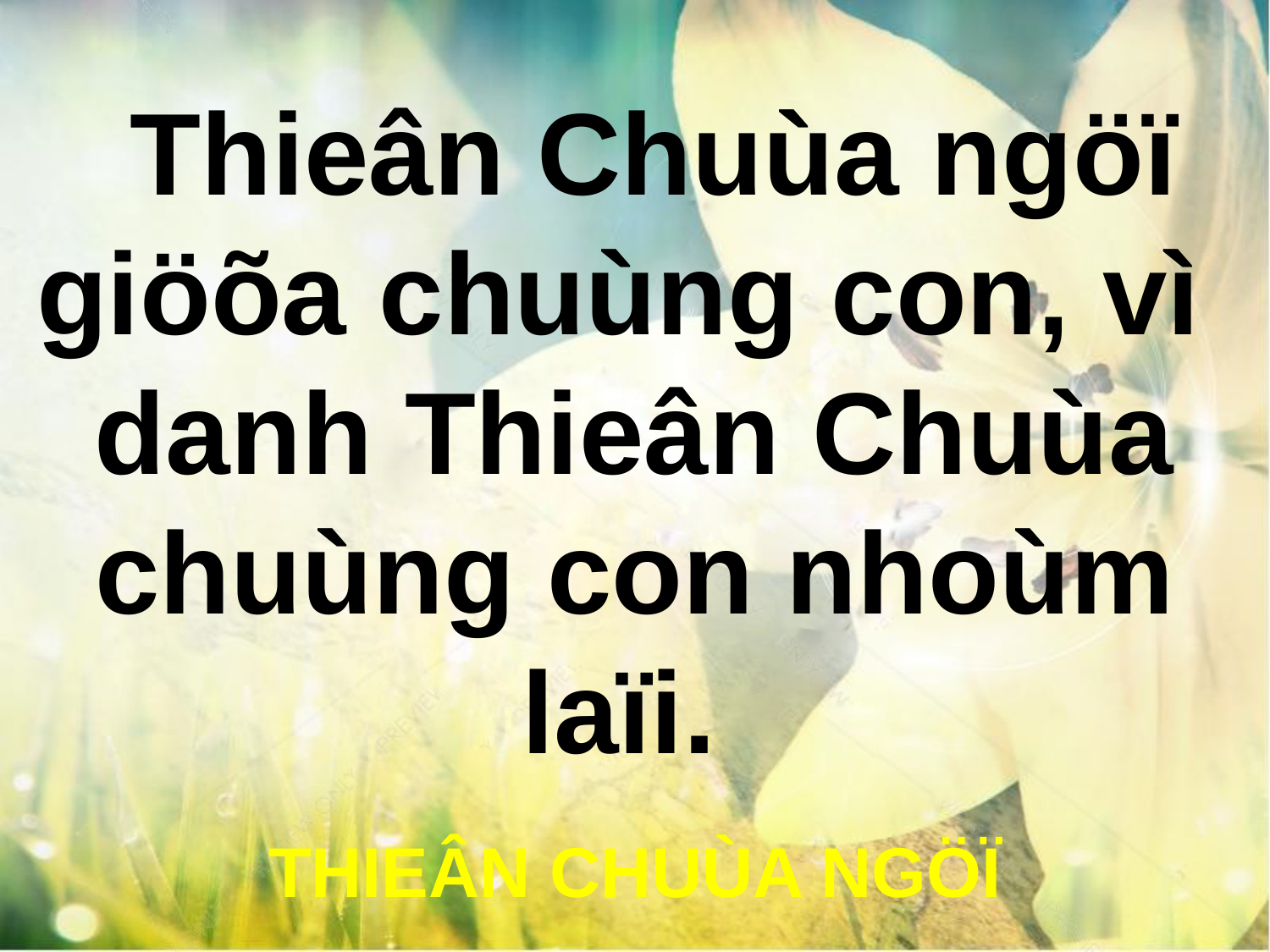

Thieân Chuùa ngöï
giöõa chuùng con, vì
danh Thieân Chuùa
chuùng con nhoùm laïi.
THIEÂN CHUÙA NGÖÏ